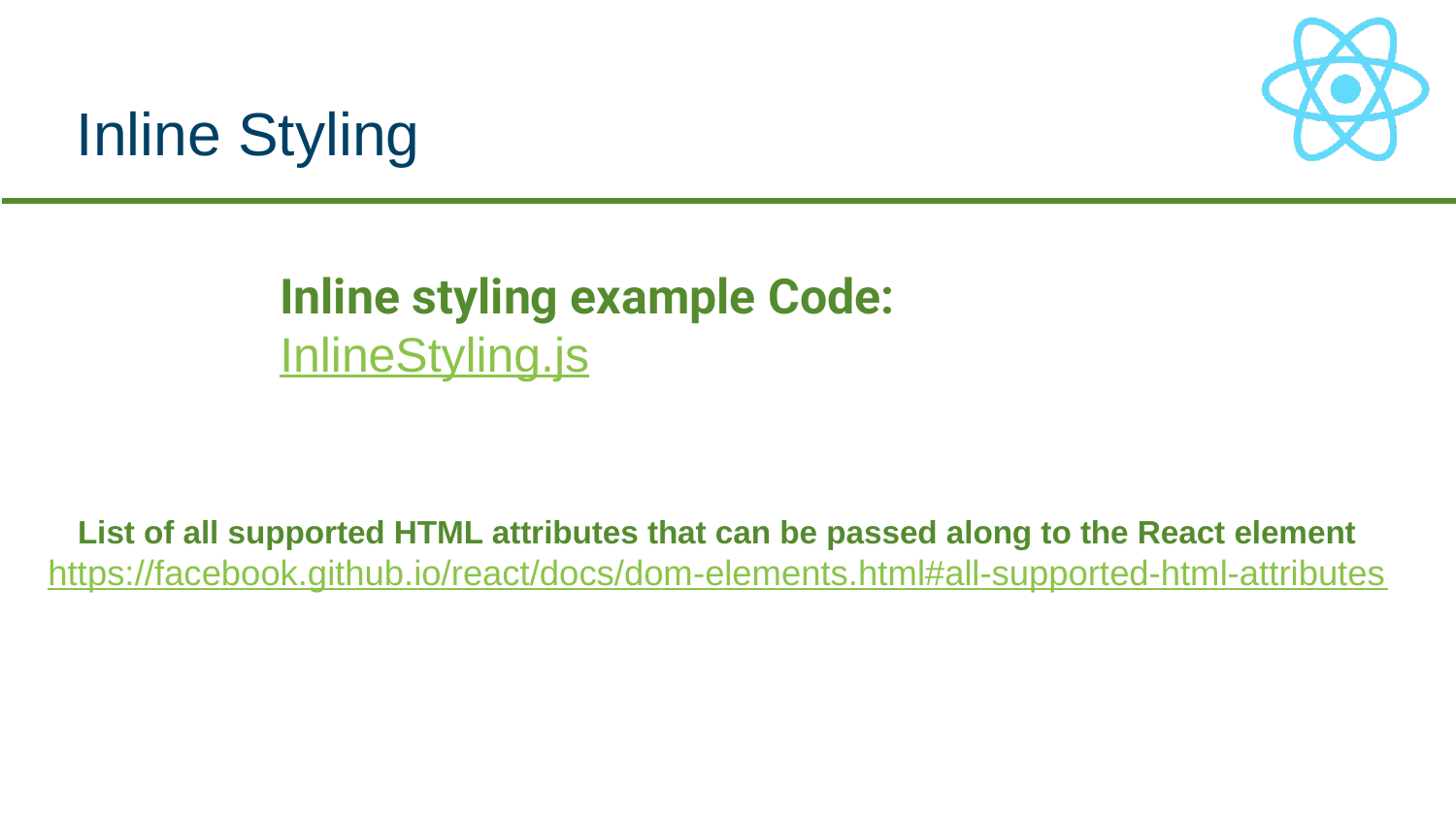

# Inline Styling
Inline styling example Code:
InlineStyling.js
List of all supported HTML attributes that can be passed along to the React element
https://facebook.github.io/react/docs/dom-elements.html#all-supported-html-attributes